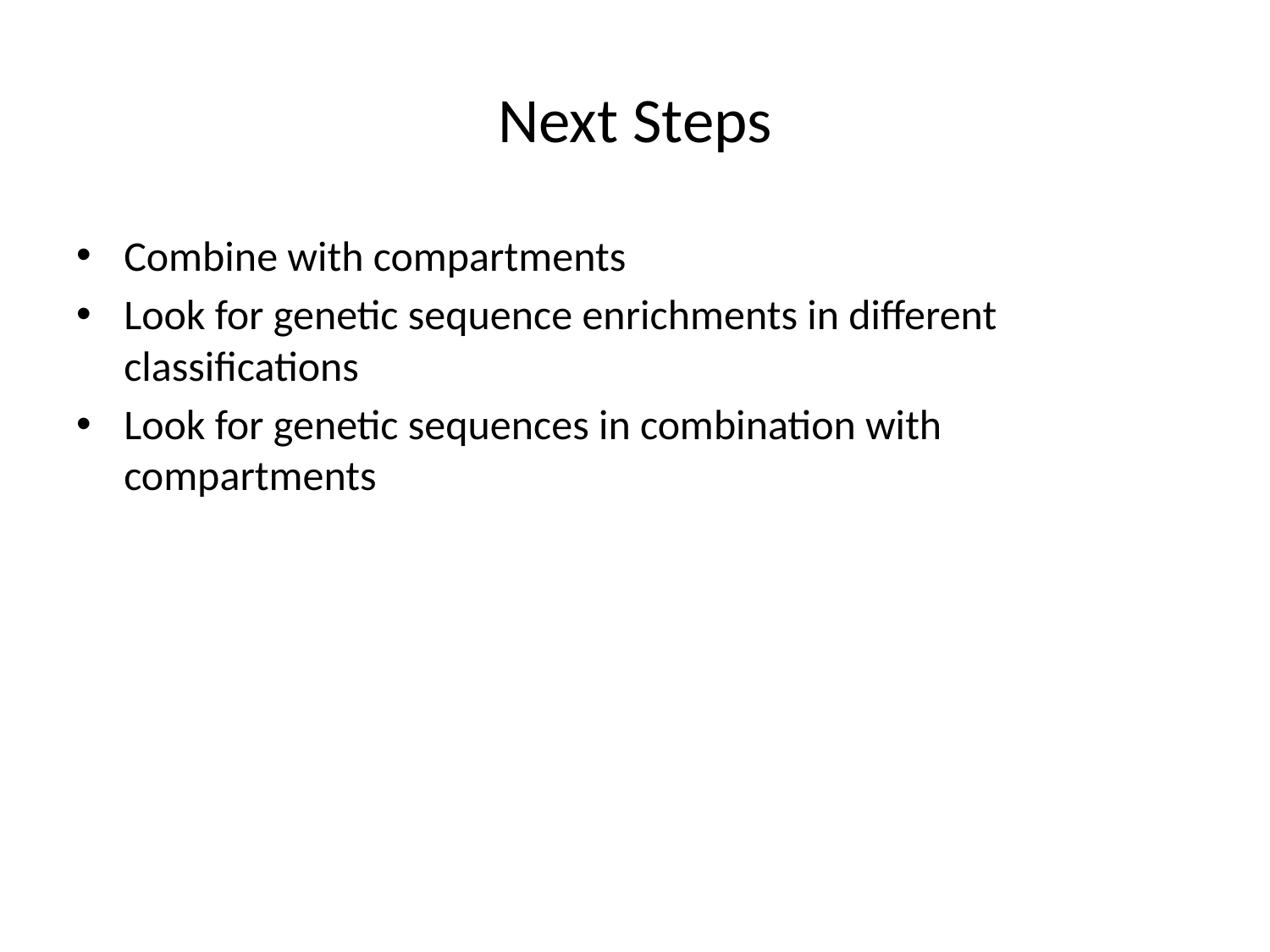

# Next Steps
Combine with compartments
Look for genetic sequence enrichments in different classifications
Look for genetic sequences in combination with compartments